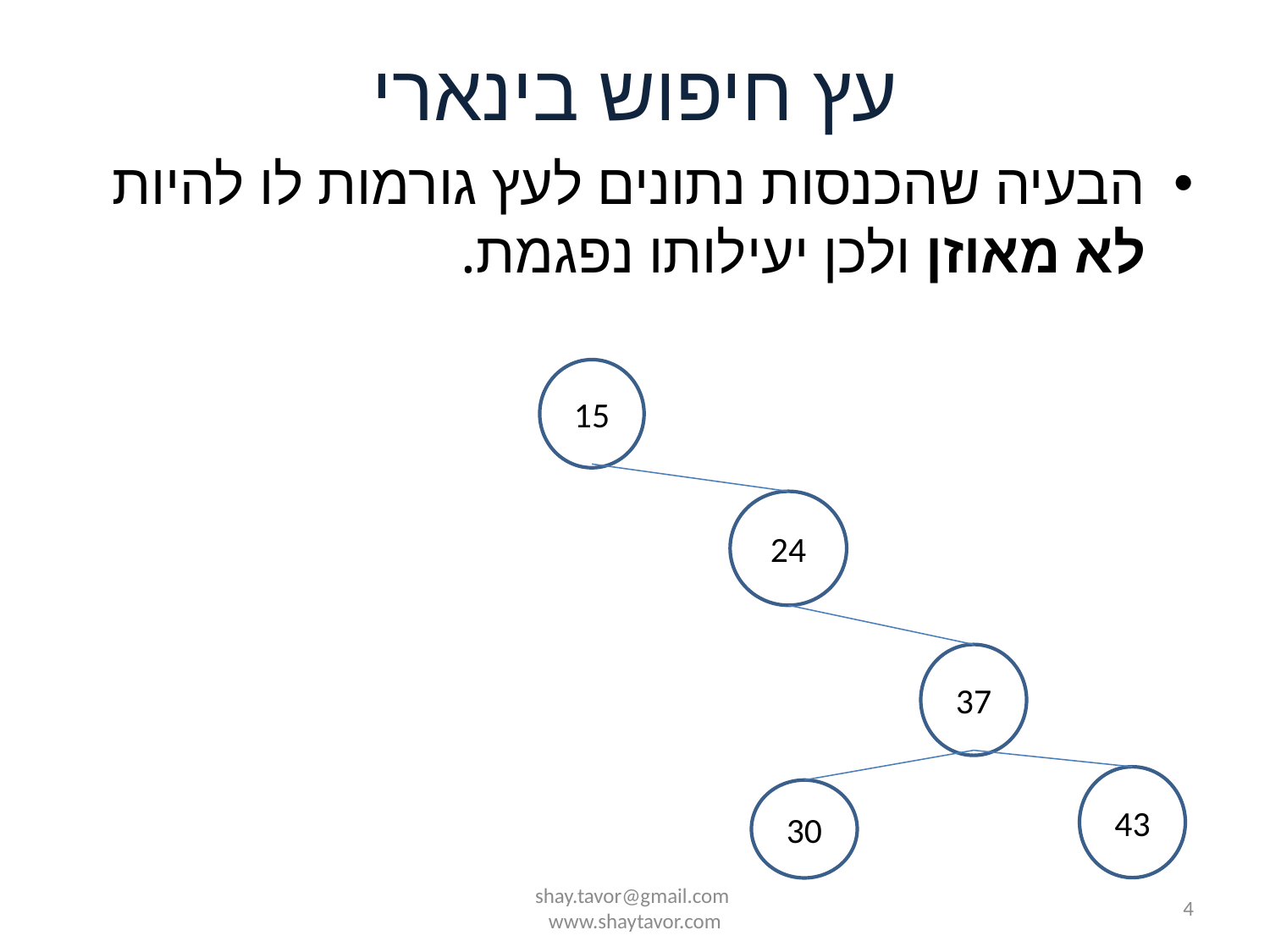

# עץ חיפוש בינארי

הבעיה שהכנסות נתונים לעץ גורמות לו להיות לא מאוזן ולכן יעילותו נפגמת.
15
24
37
43
30
shay.tavor@gmail.com
www.shaytavor.com
4